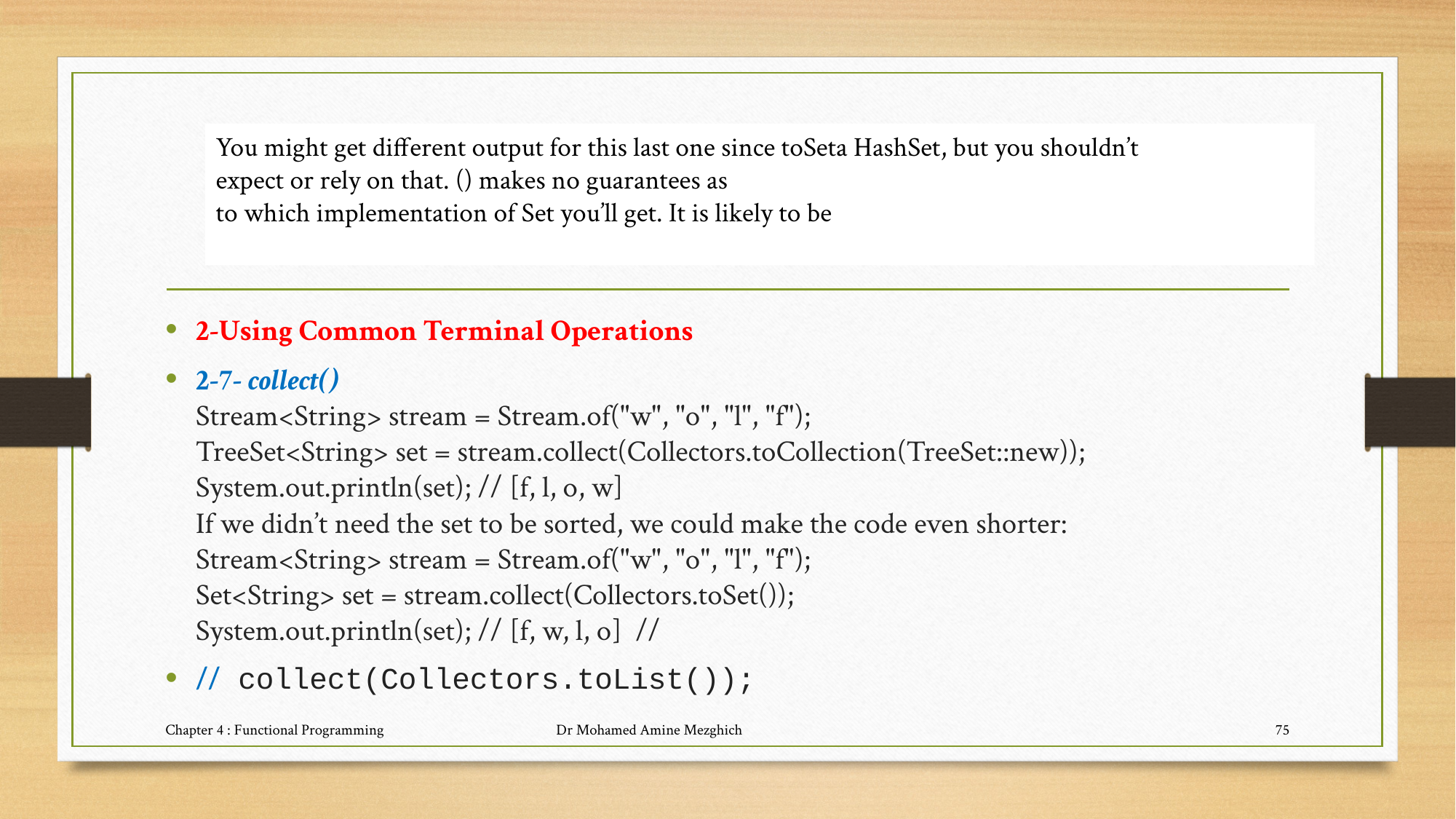

# 4-Using Streams
You might get different output for this last one since toSeta HashSet, but you shouldn’t
expect or rely on that. () makes no guarantees as
to which implementation of Set you’ll get. It is likely to be
2-Using Common Terminal Operations
2-7- collect()
Stream<String> stream = Stream.of("w", "o", "l", "f");
TreeSet<String> set = stream.collect(Collectors.toCollection(TreeSet::new));
System.out.println(set); // [f, l, o, w]
If we didn’t need the set to be sorted, we could make the code even shorter:
Stream<String> stream = Stream.of("w", "o", "l", "f");
Set<String> set = stream.collect(Collectors.toSet());
System.out.println(set); // [f, w, l, o]  //
// collect(Collectors.toList());
Chapter 4 : Functional Programming                                                  Dr Mohamed Amine Mezghich
75